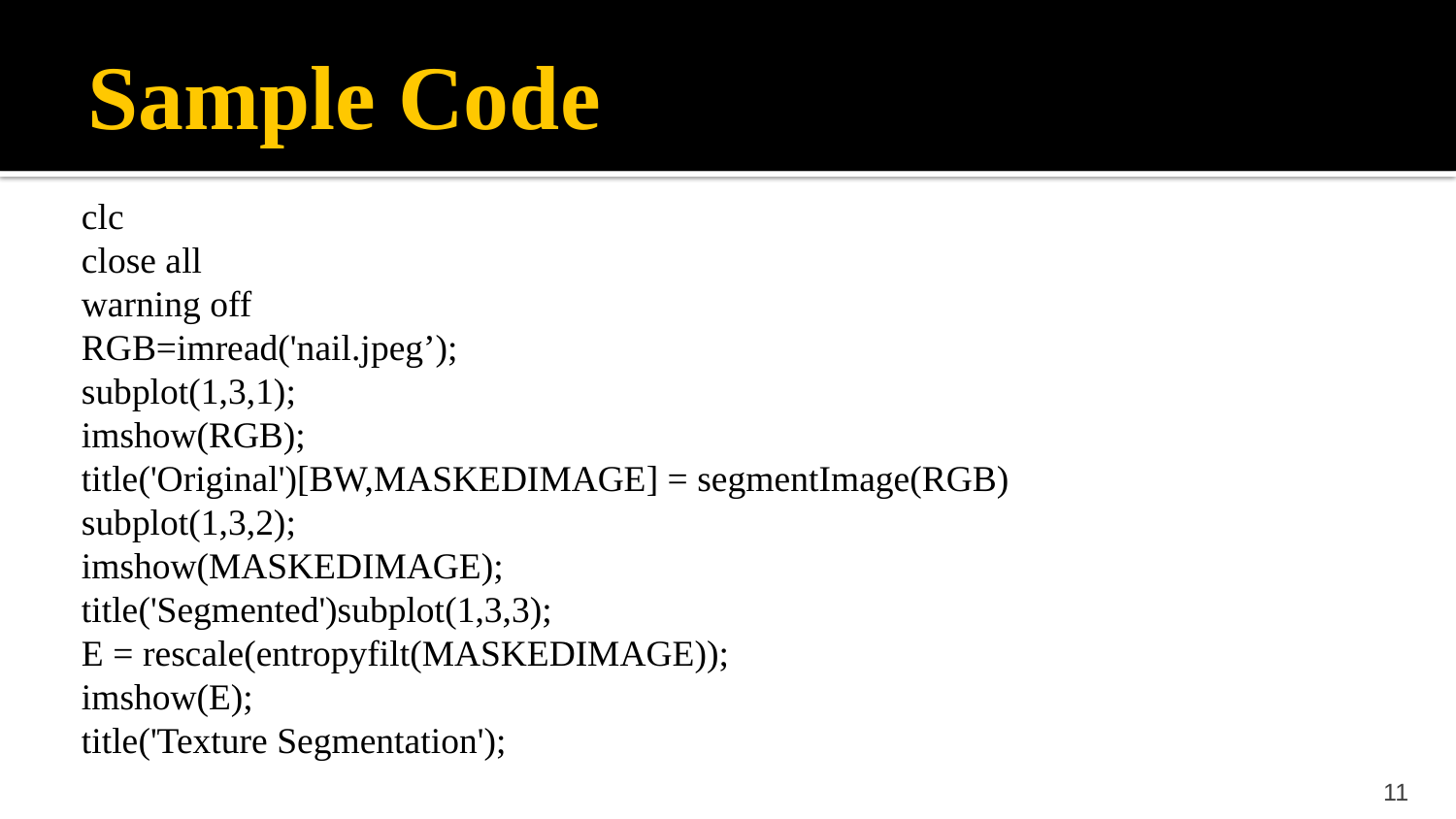

# Sample Code
clc
close all
warning off
RGB=imread('nail.jpeg’);
subplot(1,3,1);
imshow(RGB);
title('Original')[BW,MASKEDIMAGE] = segmentImage(RGB)
subplot(1,3,2);
imshow(MASKEDIMAGE);
title('Segmented')subplot(1,3,3);
E = rescale(entropyfilt(MASKEDIMAGE));
imshow(E);
title('Texture Segmentation');
11